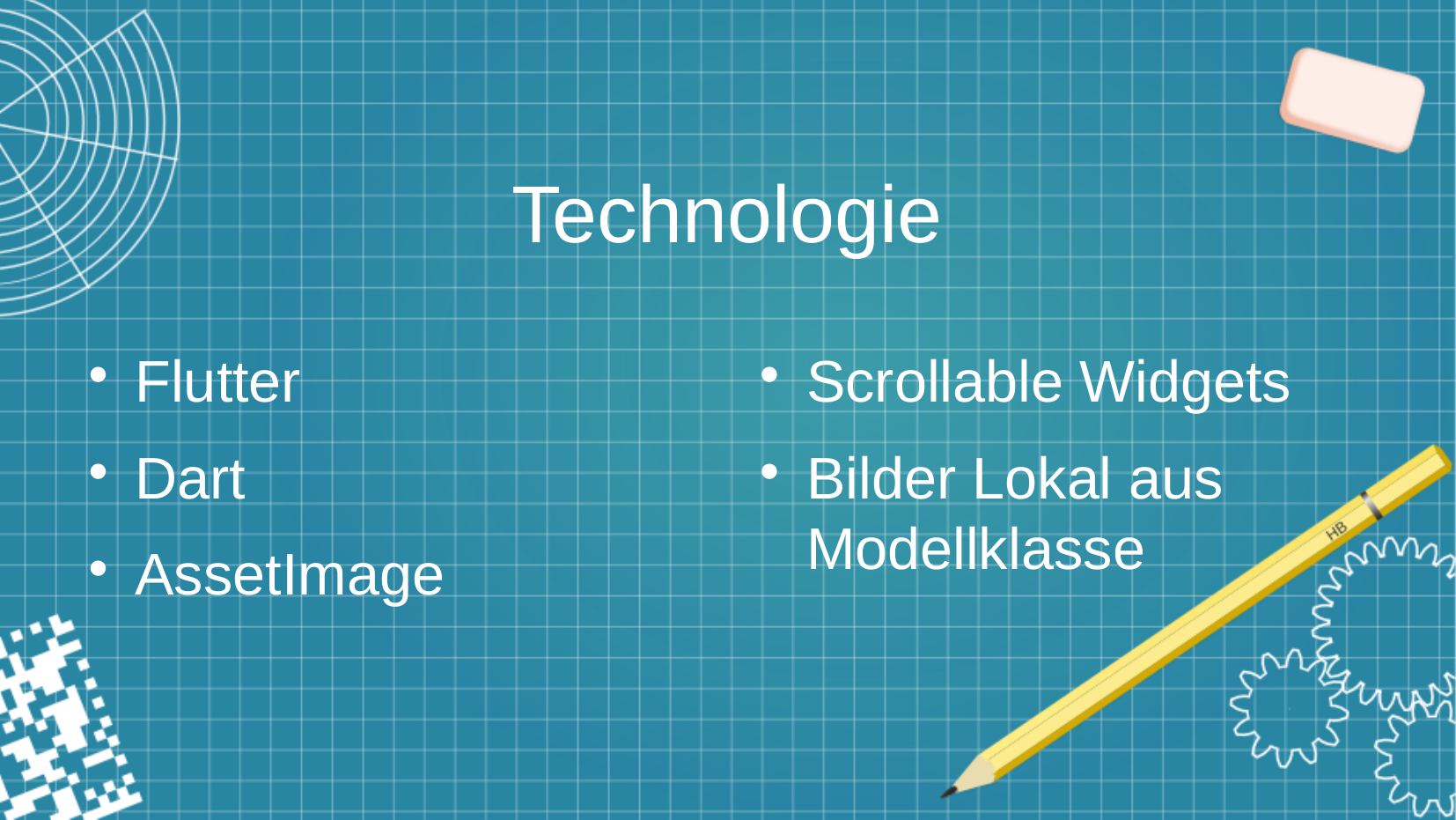

# Technologie
Flutter
Dart
AssetImage
Scrollable Widgets
Bilder Lokal aus Modellklasse